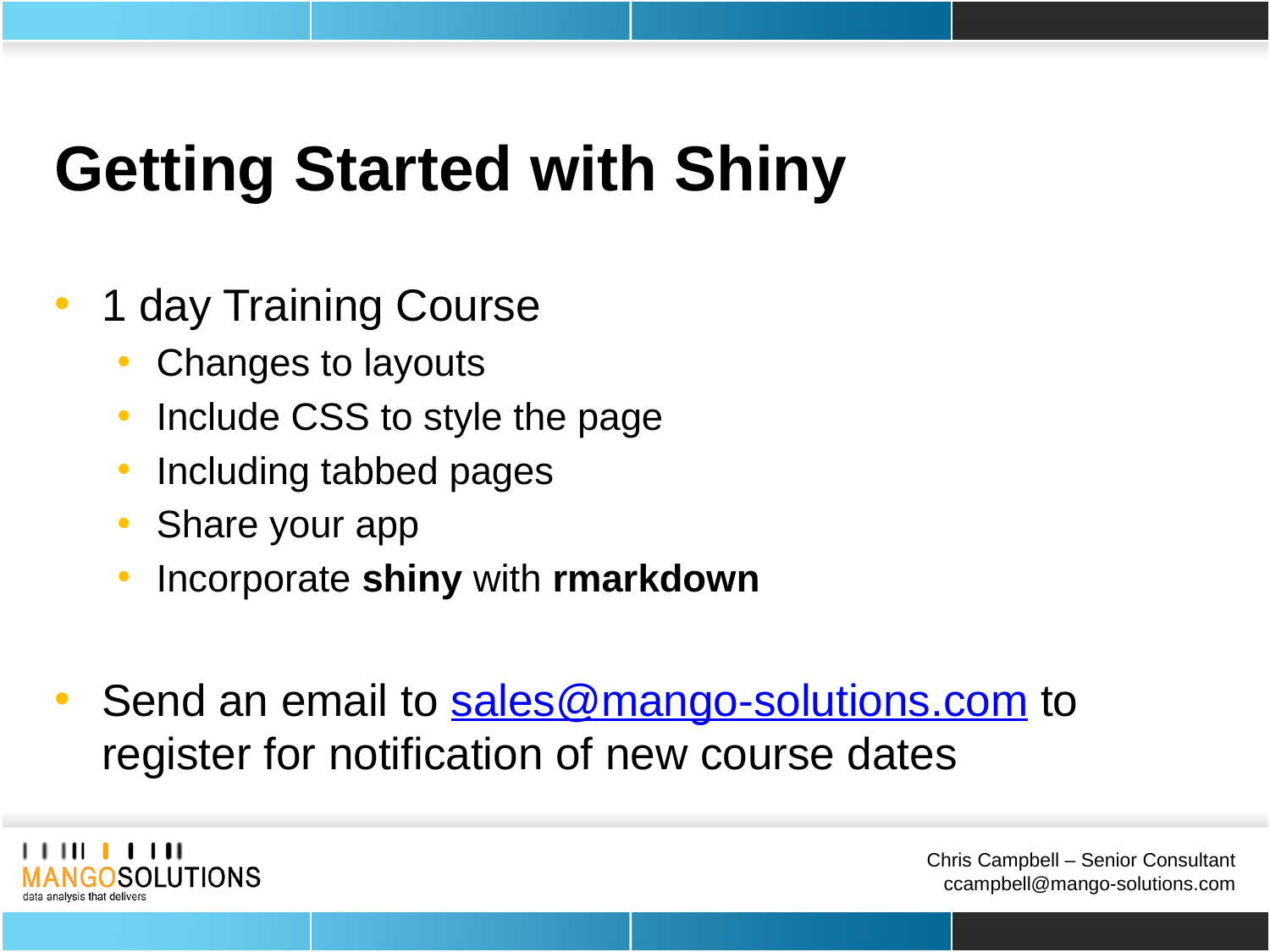

# Getting Started with Shiny
1 day Training Course
Changes to layouts
Include CSS to style the page
Including tabbed pages
Share your app
Incorporate shiny with rmarkdown

Send an email to sales@mango-solutions.com to register for notification of new course dates